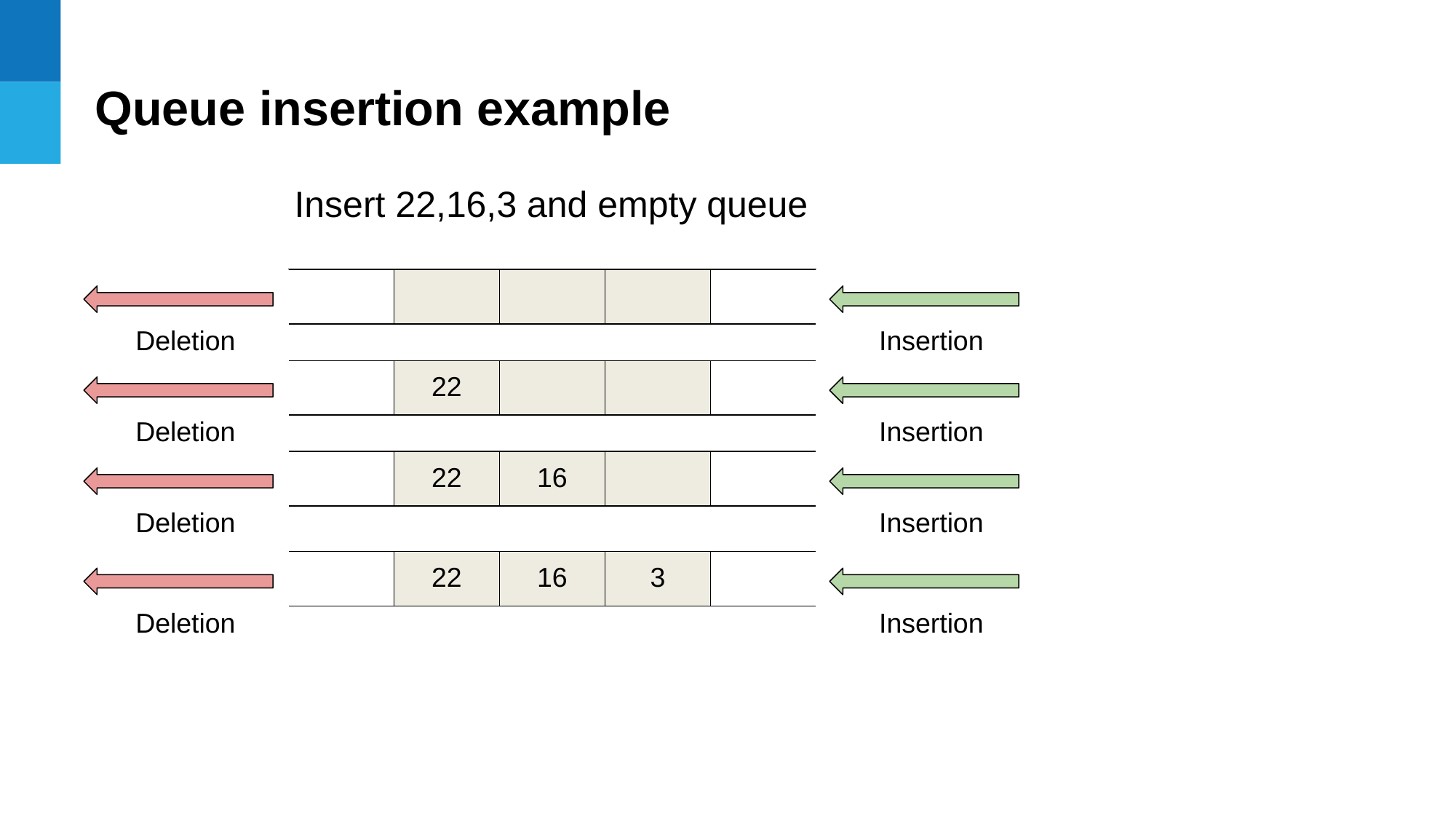

Queue insertion example
Insert 22,16,3 and empty queue
|  |  |  |  |  |
| --- | --- | --- | --- | --- |

Deletion
Insertion
|  | 22 |  |  |  |
| --- | --- | --- | --- | --- |

Deletion
Insertion
|  | 22 | 16 |  |  |
| --- | --- | --- | --- | --- |

Deletion
Insertion
|  | 22 | 16 | 3 |  |
| --- | --- | --- | --- | --- |

Deletion
Insertion